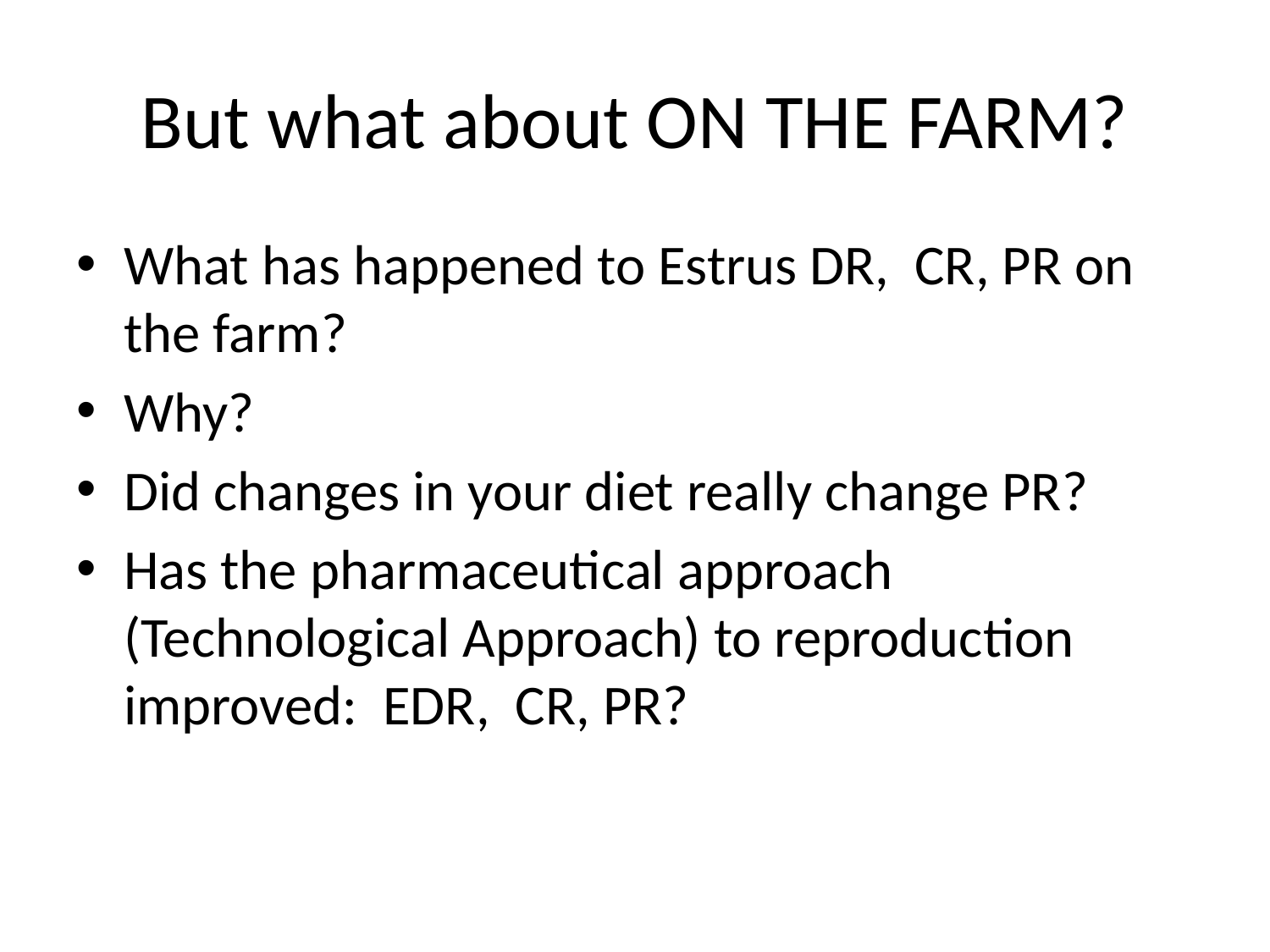

# But what about ON THE FARM?
What has happened to Estrus DR,  CR, PR on the farm?
Why?
Did changes in your diet really change PR?
Has the pharmaceutical approach (Technological Approach) to reproduction improved:  EDR,  CR, PR?